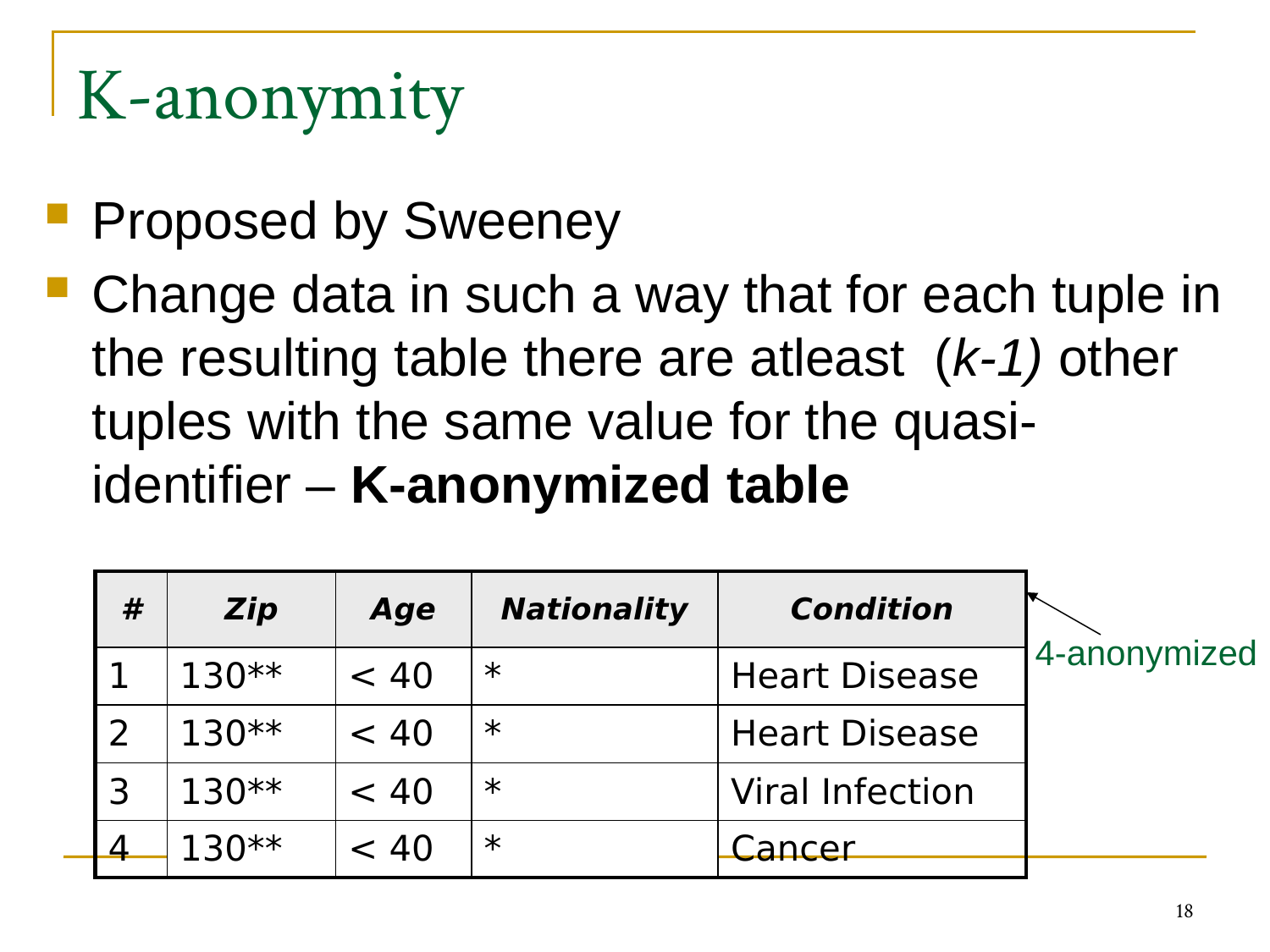

# K-anonymity
Proposed by Sweeney
Change data in such a way that for each tuple in the resulting table there are atleast  (k-1) other tuples with the same value for the quasi-identifier – K-anonymized table

| # | Zip | Age | Nationality | Condition |
| --- | --- | --- | --- | --- |
| 1 | 130\*\* | < 40 | \* | Heart Disease |
| 2 | 130\*\* | < 40 | \* | Heart Disease |
| 3 | 130\*\* | < 40 | \* | Viral Infection |
| 4 | 130\*\* | < 40 | \* | Cancer |

4-anonymized
18